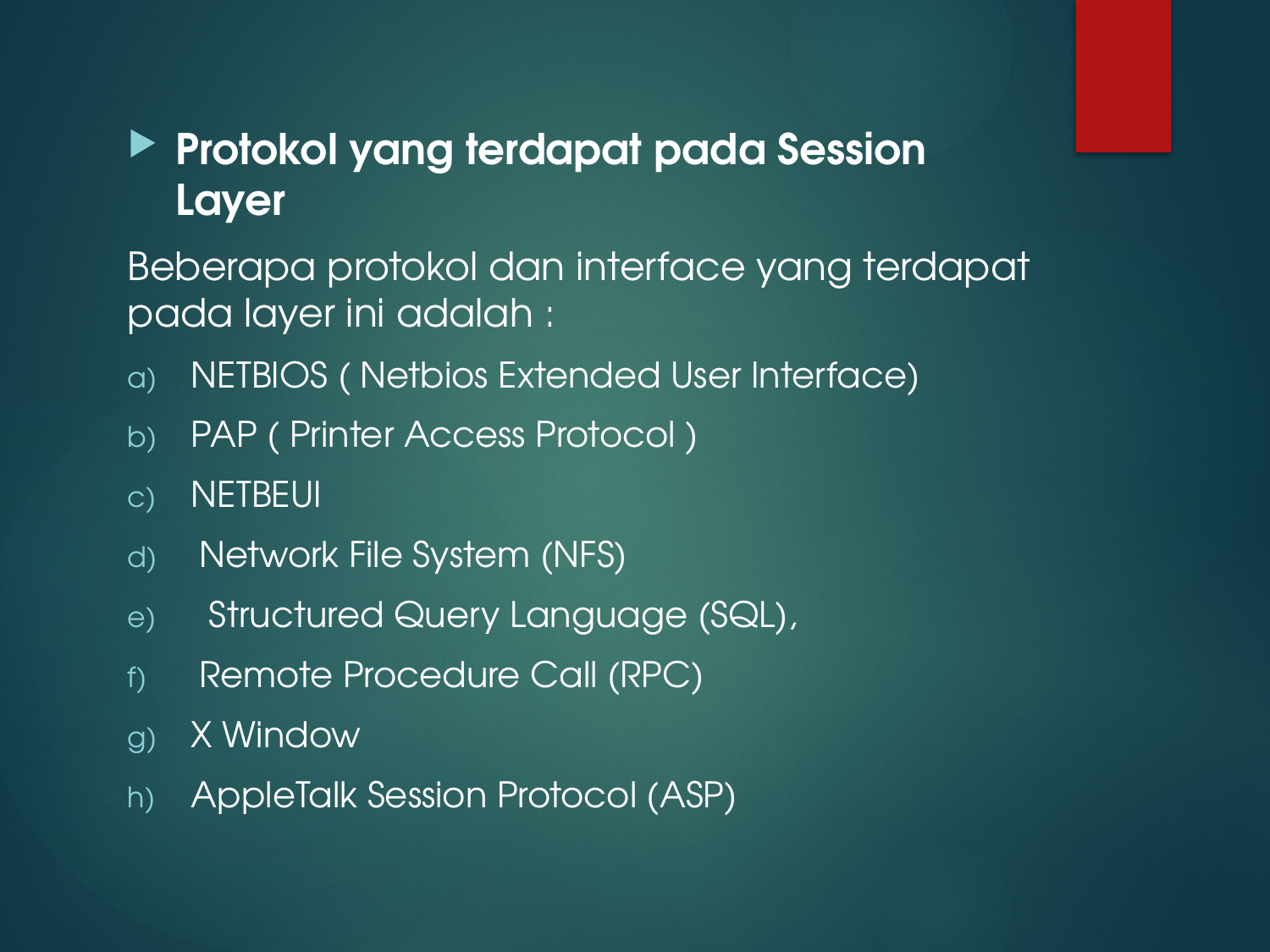

Protokol yang terdapat pada Session Layer
Beberapa protokol dan interface yang terdapat pada layer ini adalah :
NETBIOS ( Netbios Extended User Interface)
PAP ( Printer Access Protocol )
NETBEUI
Network File System (NFS)
 Structured Query Language (SQL),
Remote Procedure Call (RPC)
X Window
AppleTalk Session Protocol (ASP)